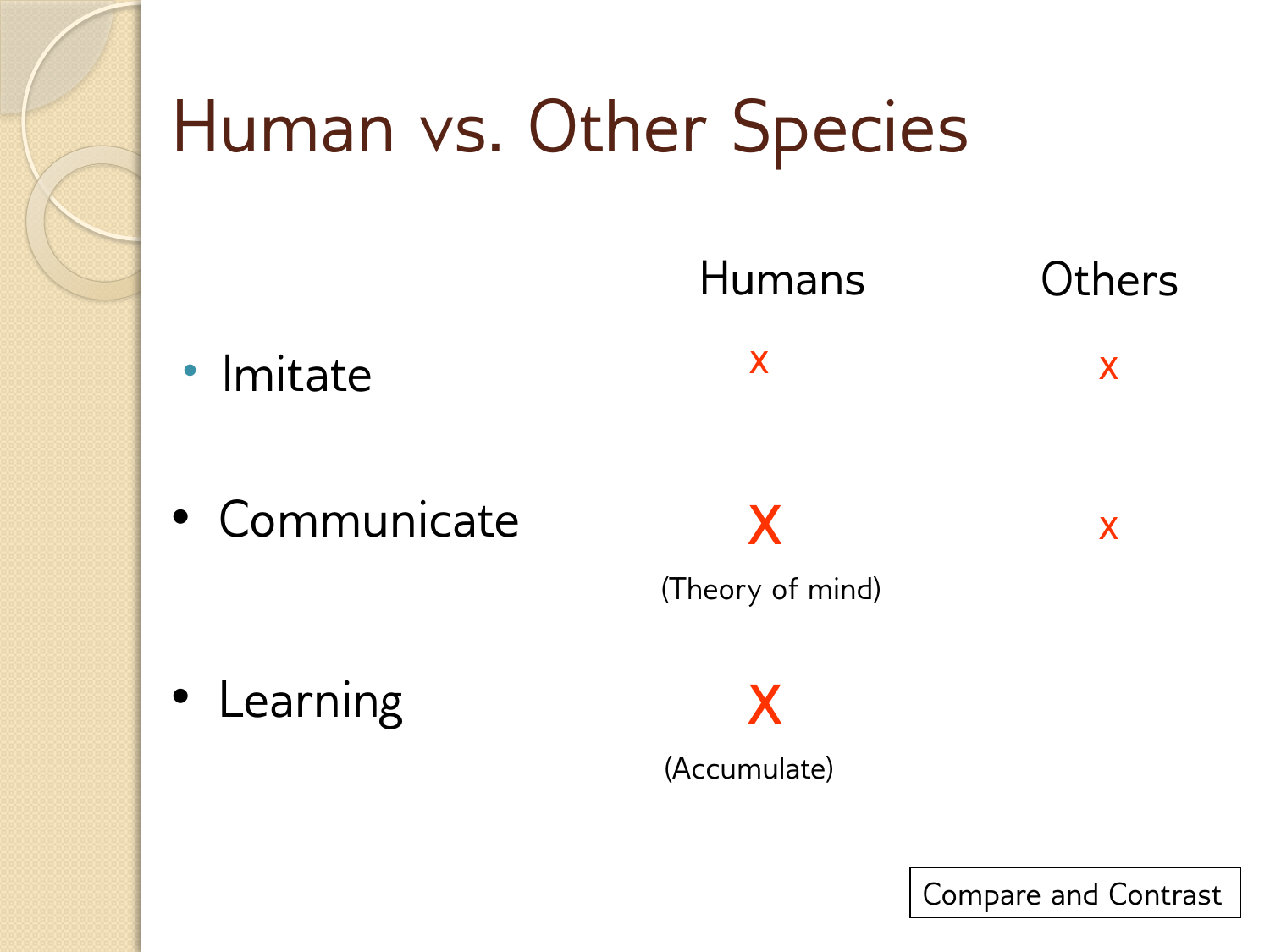

Human vs. Other Species
Humans
Others
Imitate
X
X
Communicate
X
X
(Theory of mind)
Learning
X
(Accumulate)
Compare and Contrast